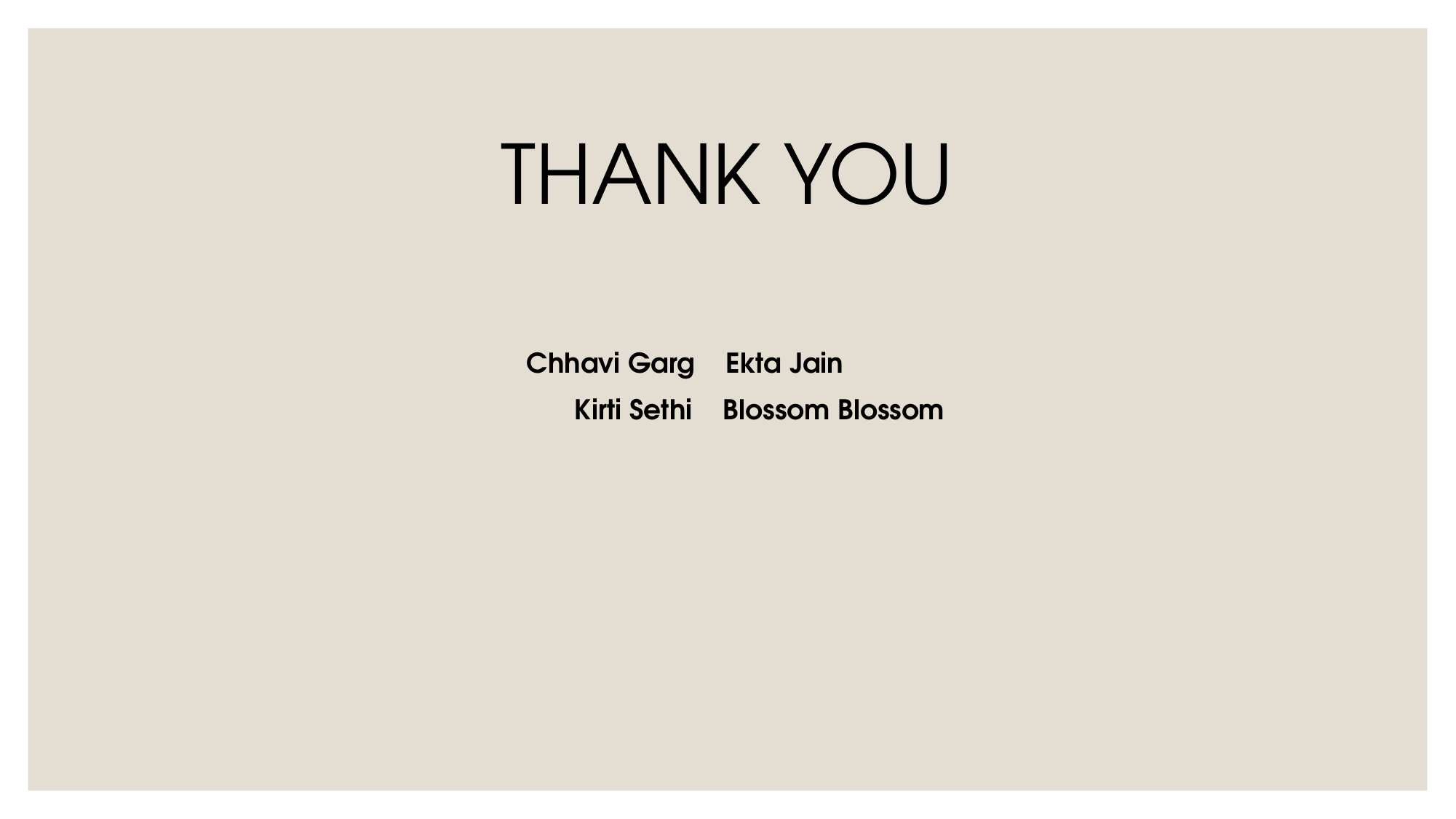

THANK YOU

			        Chhavi Garg    Ekta Jain
				Kirti Sethi    Blossom Blossom